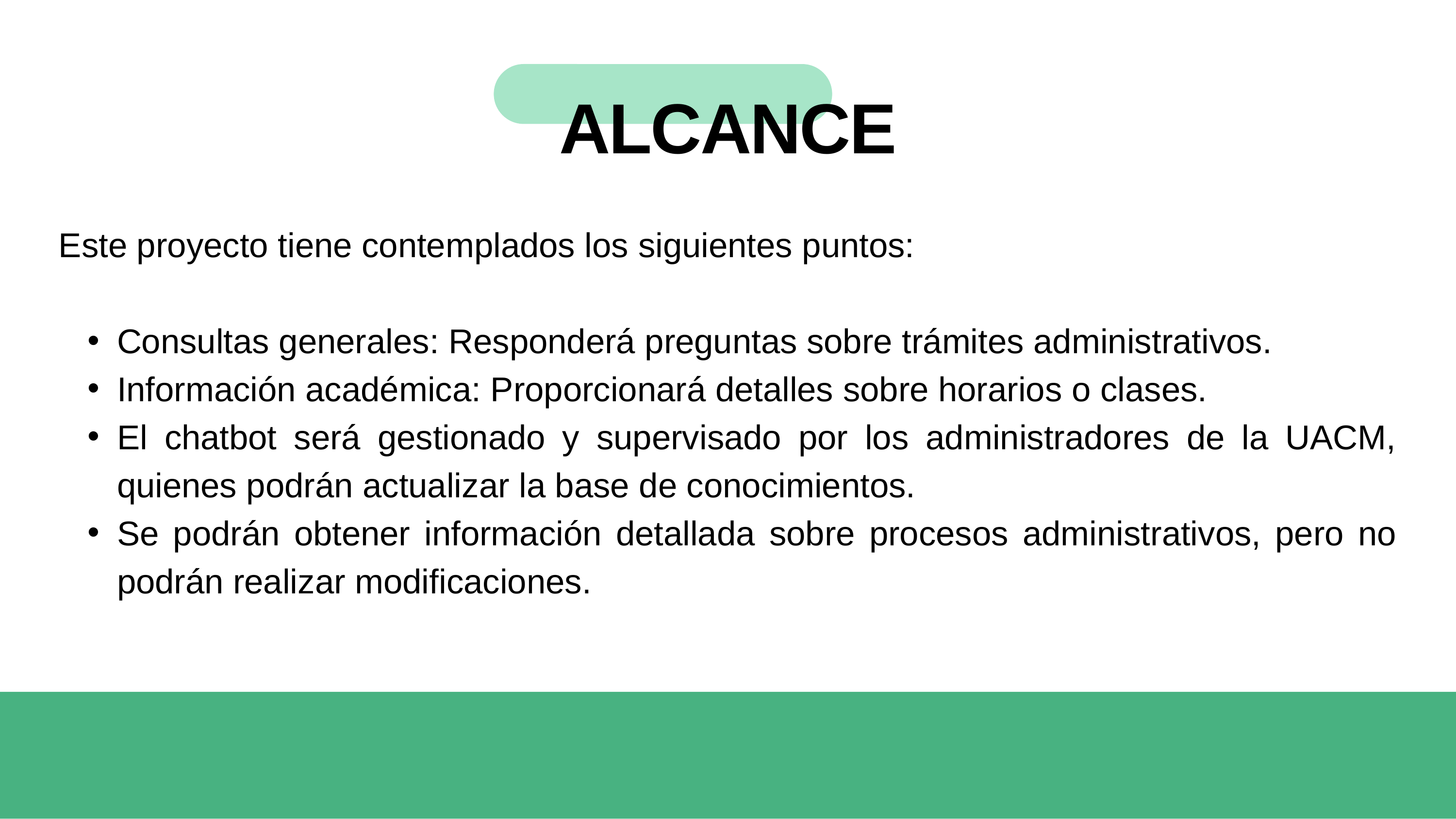

ALCANCE

Este proyecto tiene contemplados los siguientes puntos:

Consultas generales: Responderá preguntas sobre trámites administrativos.
Información académica: Proporcionará detalles sobre horarios o clases.
El chatbot será gestionado y supervisado por los administradores de la UACM, quienes podrán actualizar la base de conocimientos.
Se podrán obtener información detallada sobre procesos administrativos, pero no podrán realizar modificaciones.